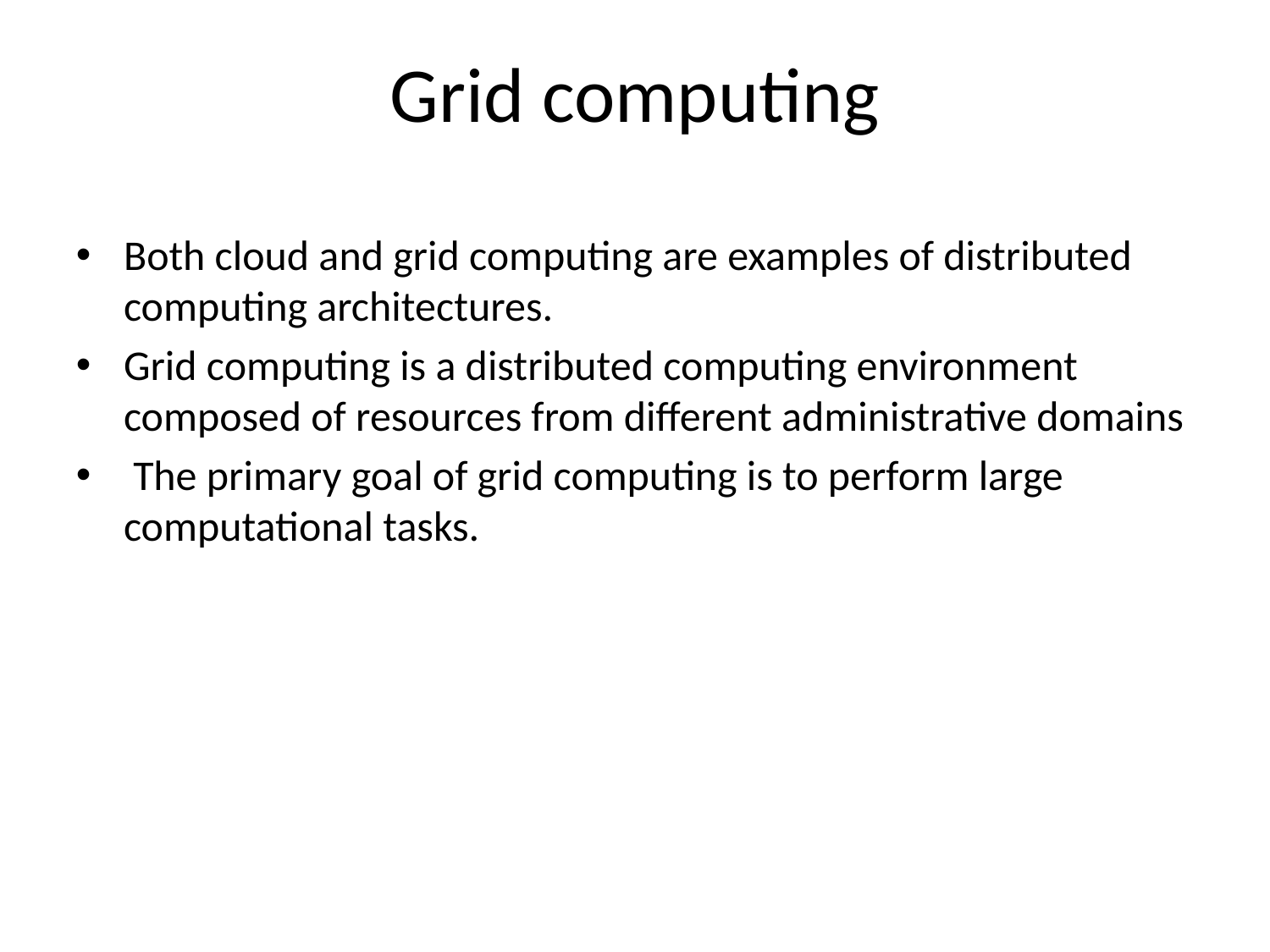

Grid computing
Both cloud and grid computing are examples of distributed computing architectures.
Grid computing is a distributed computing environment composed of resources from different administrative domains
 The primary goal of grid computing is to perform large computational tasks.